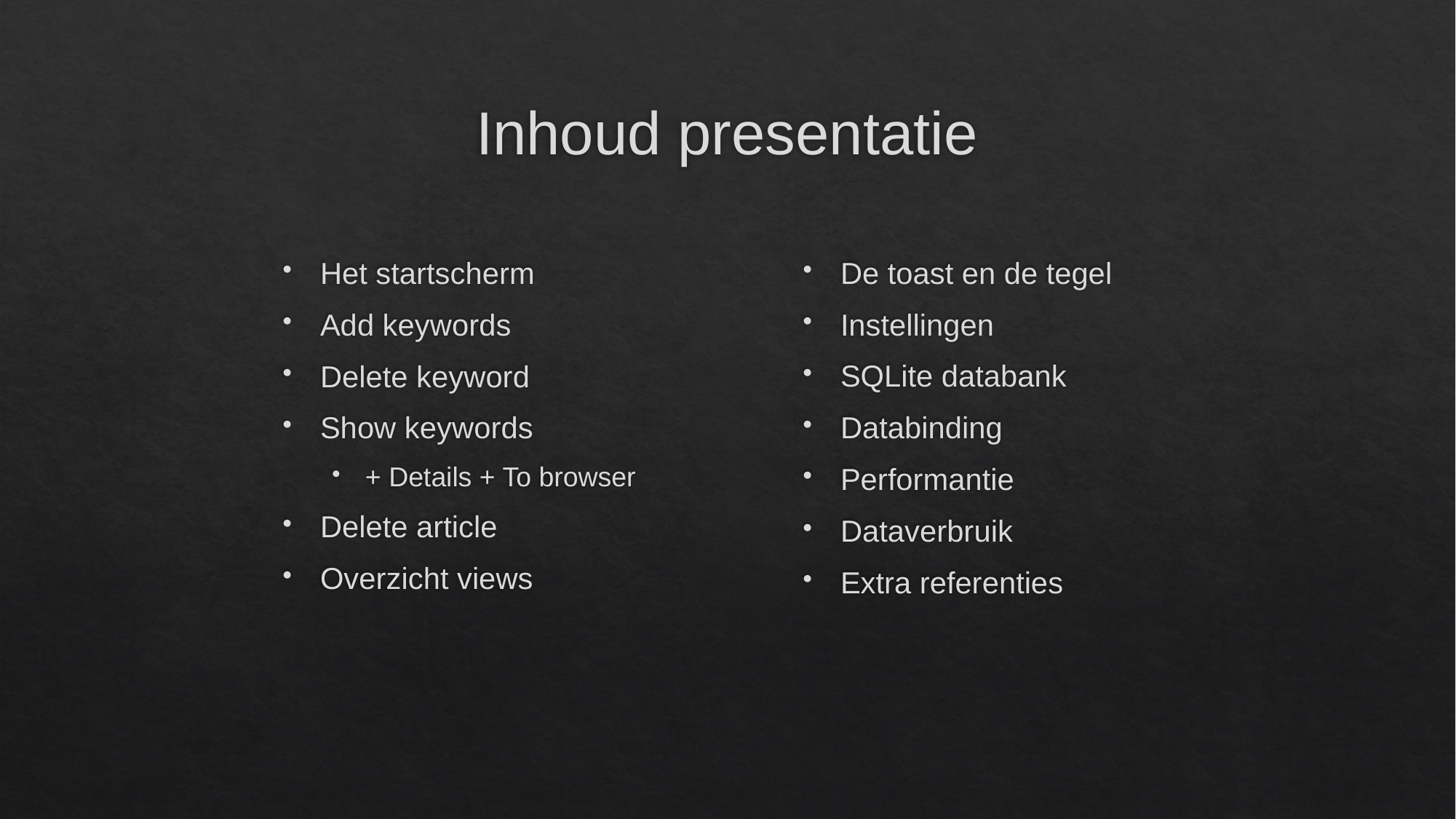

# Inhoud presentatie
Het startscherm
Add keywords
Delete keyword
Show keywords
+ Details + To browser
Delete article
Overzicht views

De toast en de tegel
Instellingen
SQLite databank
Databinding
Performantie
Dataverbruik
Extra referenties